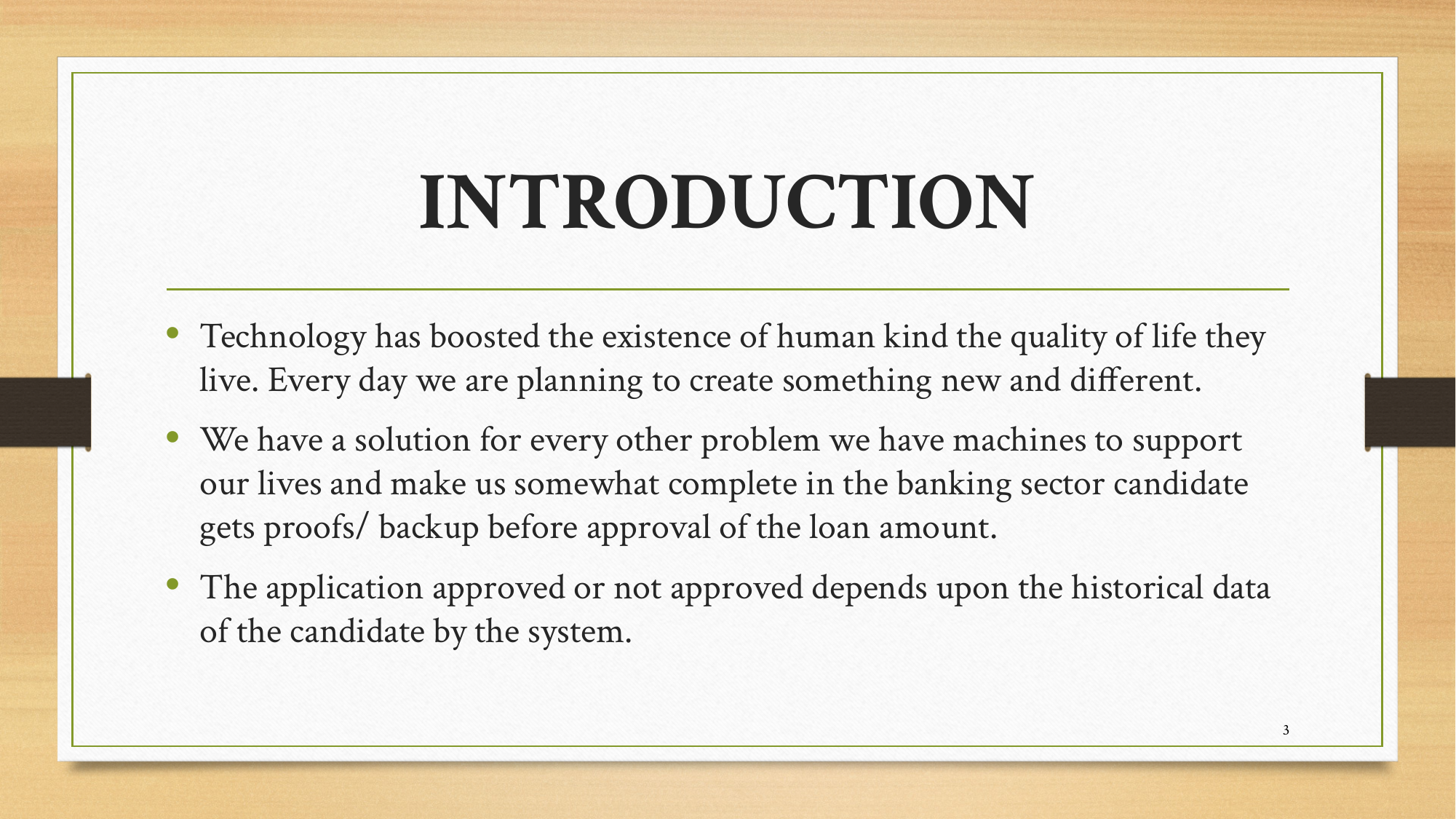

# INTRODUCTION
Technology has boosted the existence of human kind the quality of life they live. Every day we are planning to create something new and different.
We have a solution for every other problem we have machines to support our lives and make us somewhat complete in the banking sector candidate gets proofs/ backup before approval of the loan amount.
The application approved or not approved depends upon the historical data of the candidate by the system.
3